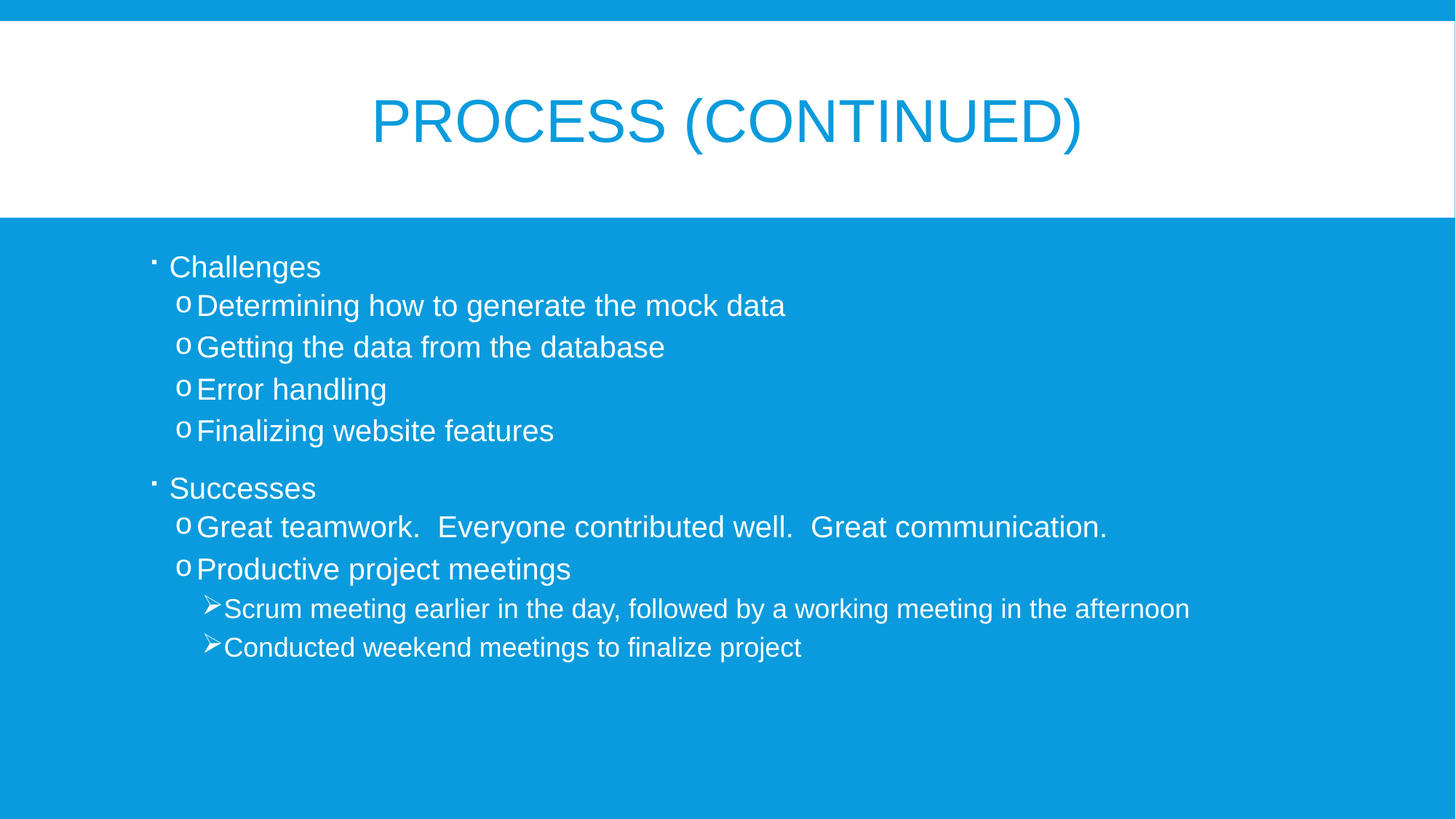

# Process (continued)
Challenges
Determining how to generate the mock data
Getting the data from the database
Error handling
Finalizing website features
Successes
Great teamwork.  Everyone contributed well.  Great communication.
Productive project meetings
Scrum meeting earlier in the day, followed by a working meeting in the afternoon
Conducted weekend meetings to finalize project